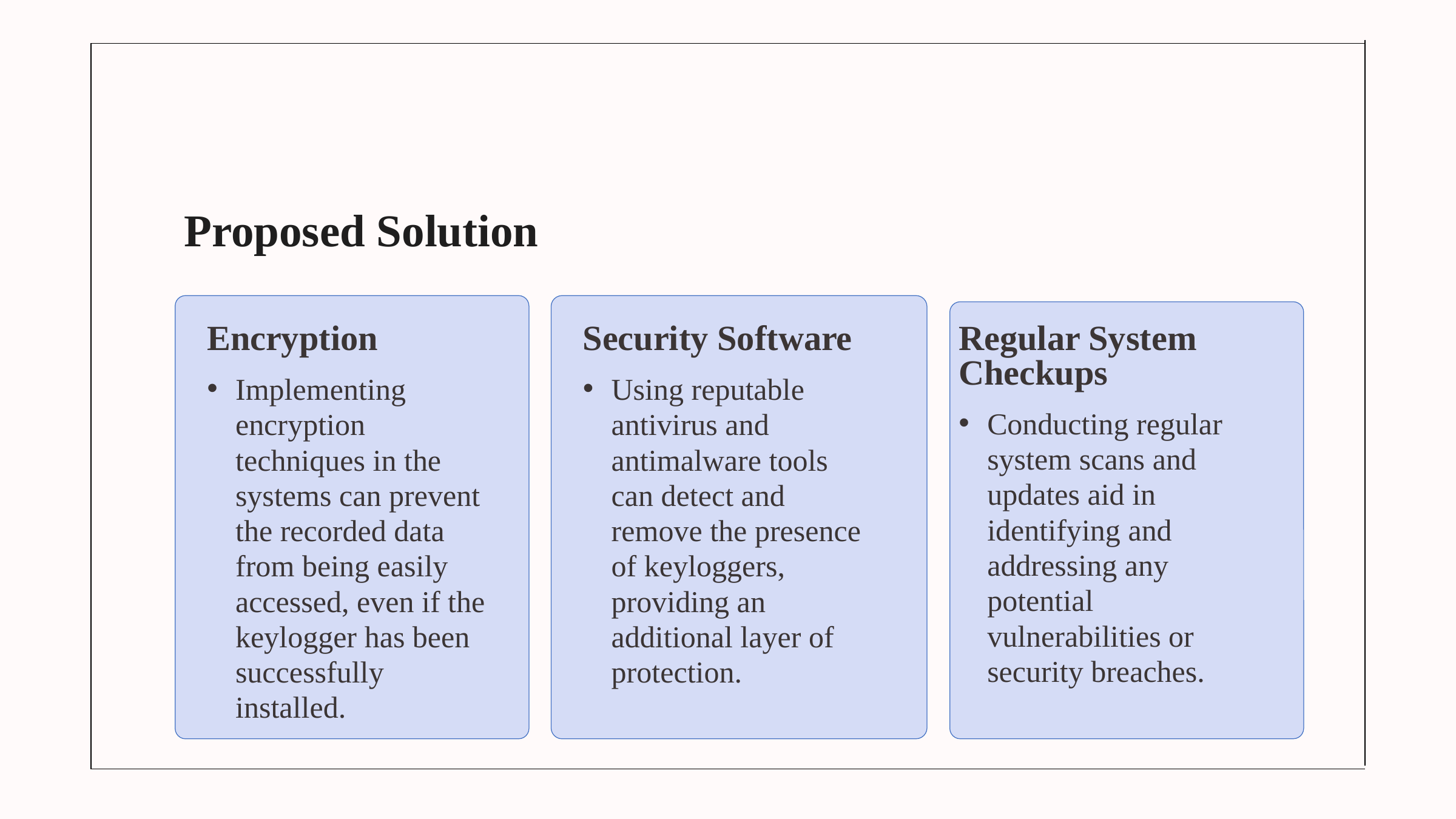

Proposed Solution

Encryption
Security Software
Regular System Checkups
Implementing encryption techniques in the systems can prevent the recorded data from being easily accessed, even if the keylogger has been successfully installed.
Using reputable antivirus and antimalware tools can detect and remove the presence of keyloggers, providing an additional layer of protection.
Conducting regular system scans and updates aid in identifying and addressing any potential vulnerabilities or security breaches.